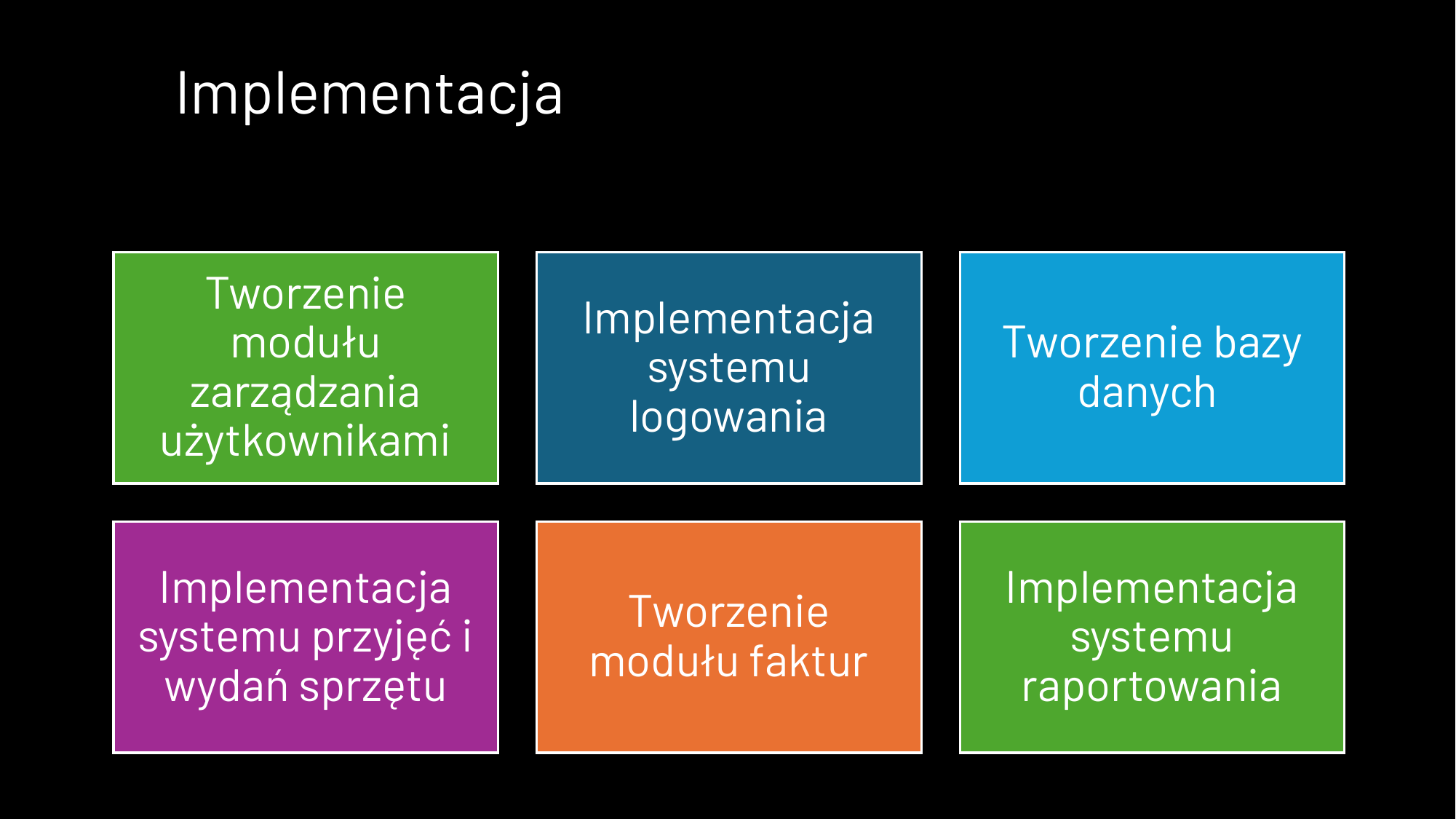

# Implementacja
Tworzenie modułu zarządzania użytkownikami
Implementacja systemu logowania
Tworzenie bazy danych
Implementacja systemu przyjęć i wydań sprzętu
Tworzenie modułu faktur
Implementacja systemu raportowania